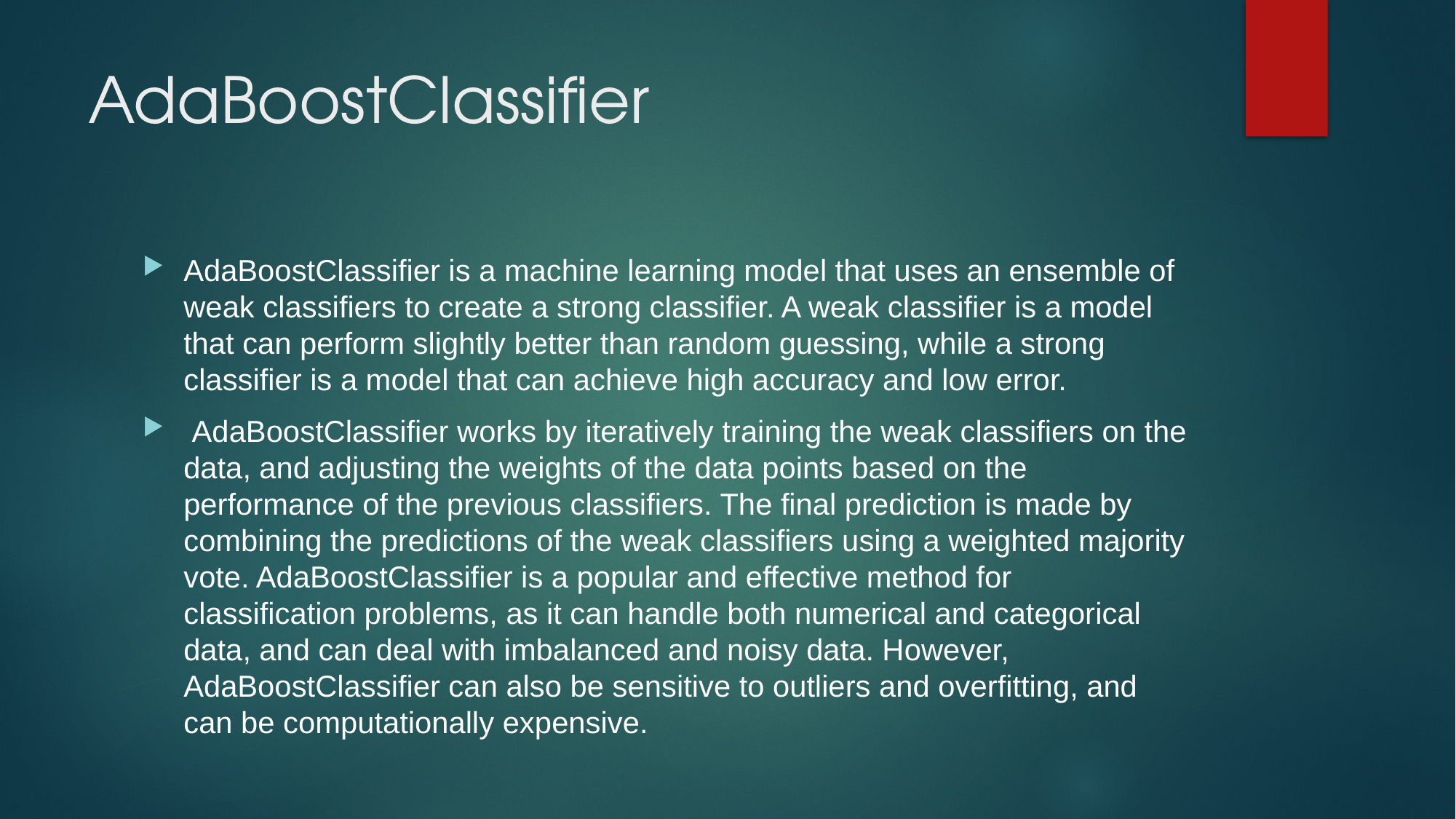

# AdaBoostClassifier
AdaBoostClassifier is a machine learning model that uses an ensemble of weak classifiers to create a strong classifier. A weak classifier is a model that can perform slightly better than random guessing, while a strong classifier is a model that can achieve high accuracy and low error.
 AdaBoostClassifier works by iteratively training the weak classifiers on the data, and adjusting the weights of the data points based on the performance of the previous classifiers. The final prediction is made by combining the predictions of the weak classifiers using a weighted majority vote. AdaBoostClassifier is a popular and effective method for classification problems, as it can handle both numerical and categorical data, and can deal with imbalanced and noisy data. However, AdaBoostClassifier can also be sensitive to outliers and overfitting, and can be computationally expensive.